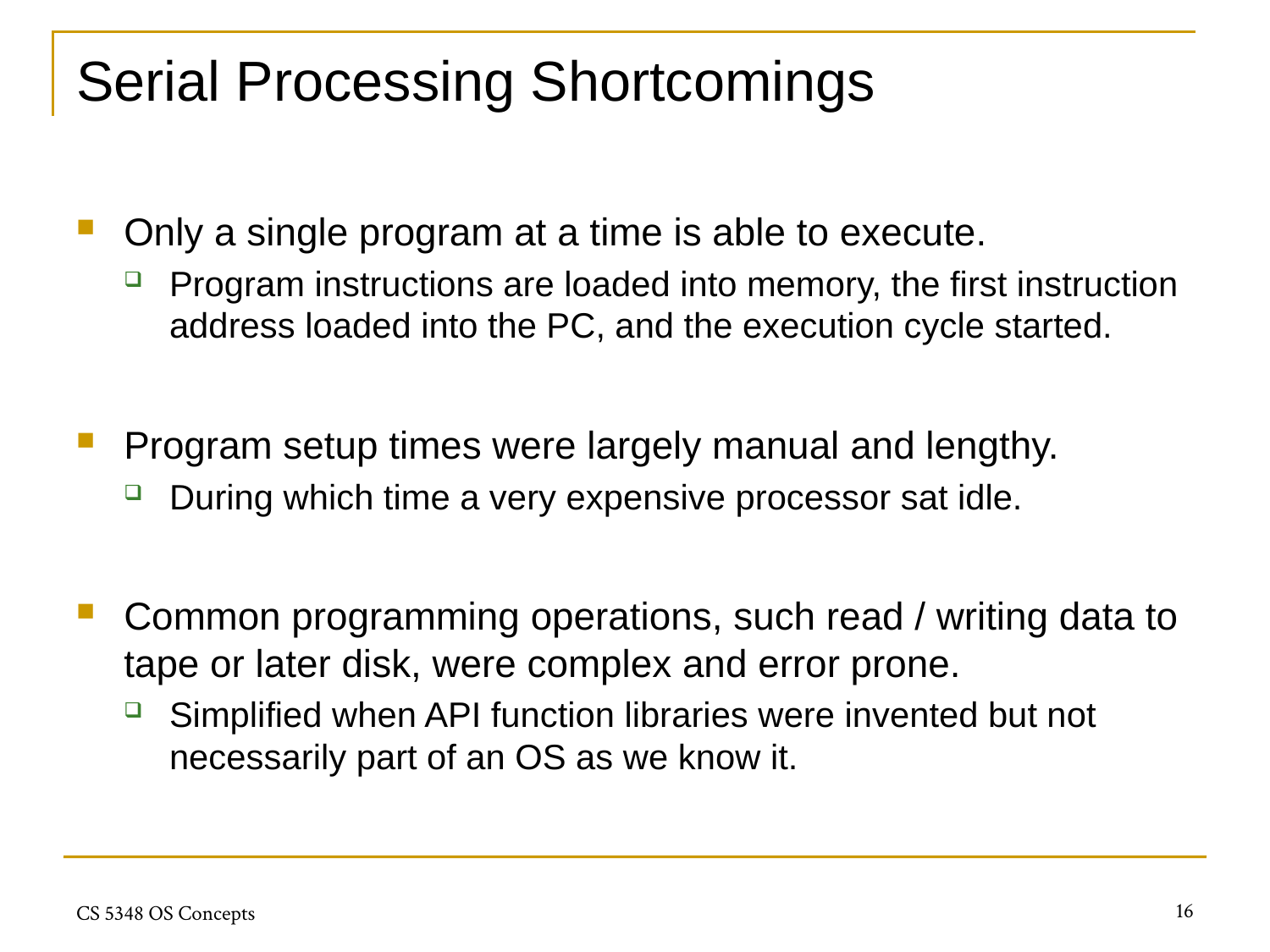

# Serial Processing Shortcomings
Only a single program at a time is able to execute.
Program instructions are loaded into memory, the first instruction address loaded into the PC, and the execution cycle started.

Program setup times were largely manual and lengthy.
During which time a very expensive processor sat idle.

Common programming operations, such read / writing data to tape or later disk, were complex and error prone.
Simplified when API function libraries were invented but not necessarily part of an OS as we know it.
16
CS 5348 OS Concepts